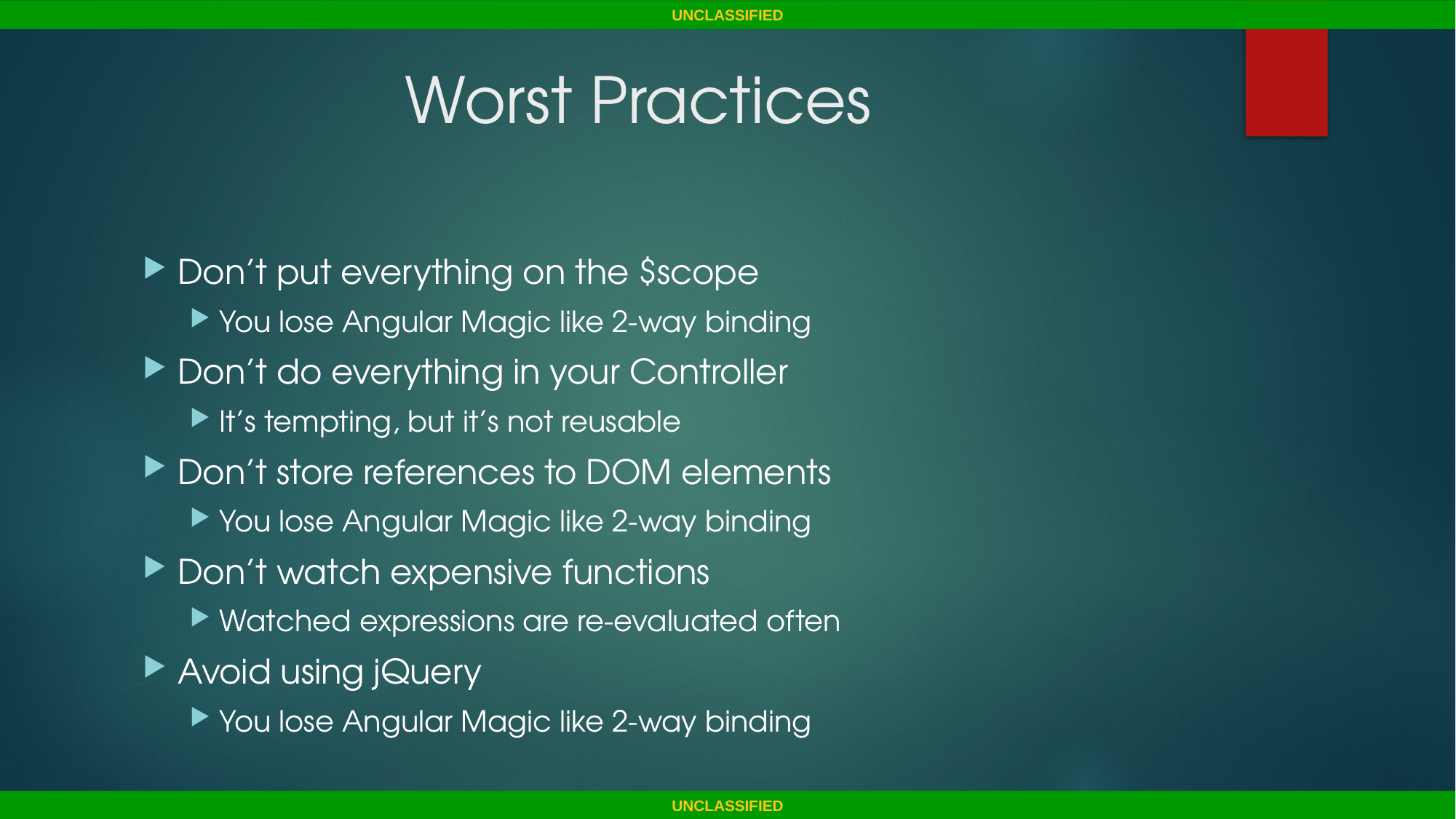

# Worst Practices
Don’t put everything on the $scope
You lose Angular Magic like 2-way binding
Don’t do everything in your Controller
It’s tempting, but it’s not reusable
Don’t store references to DOM elements
You lose Angular Magic like 2-way binding
Don’t watch expensive functions
Watched expressions are re-evaluated often
Avoid using jQuery
You lose Angular Magic like 2-way binding